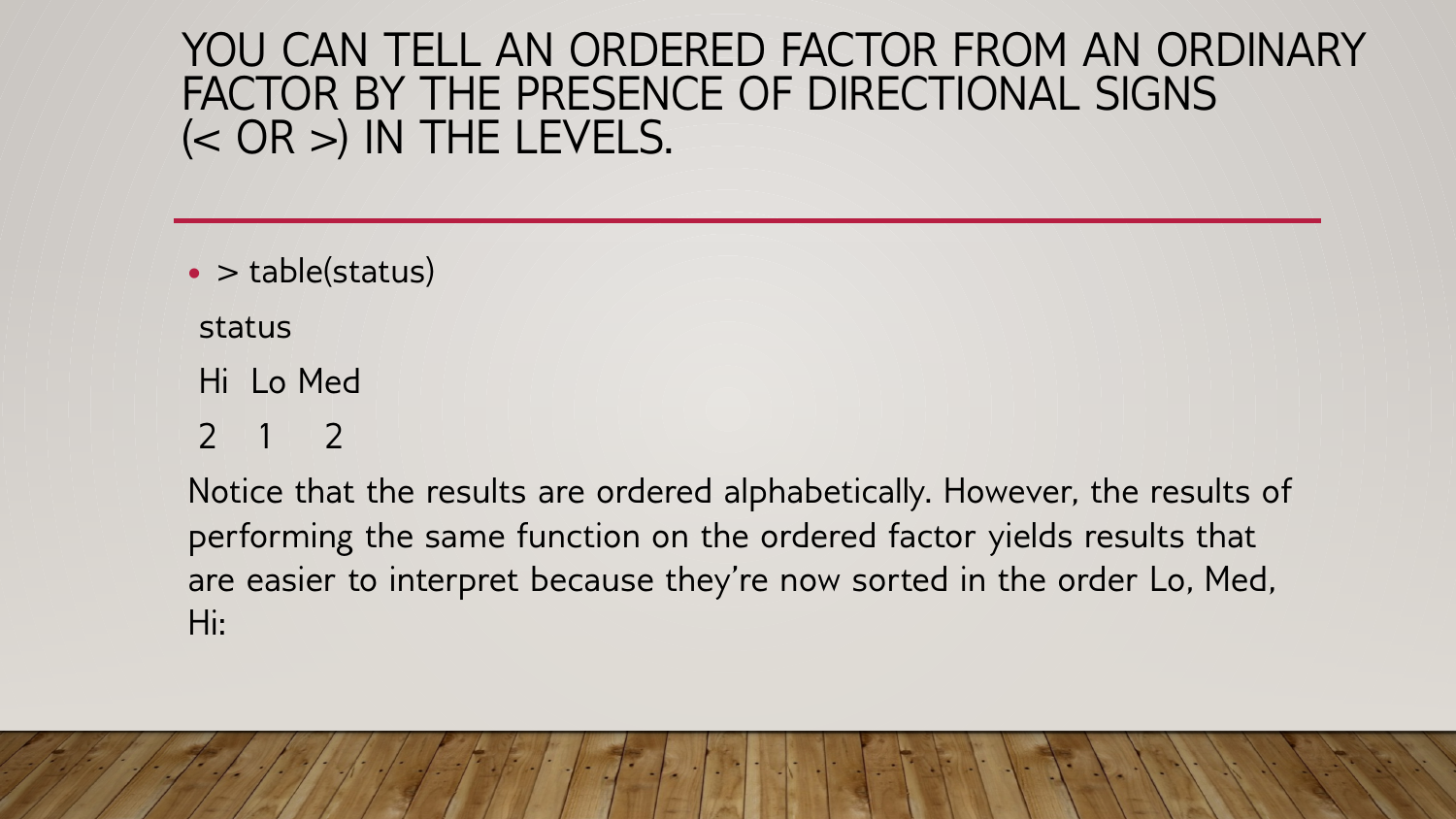

# You can tell an ordered factor from an ordinary factor by the presence of directional signs (< or >) in the levels.
> table(status)
 status
 Hi  Lo Med
 2    1     2
Notice that the results are ordered alphabetically. However, the results of performing the same function on the ordered factor yields results that are easier to interpret because they’re now sorted in the order Lo, Med, Hi: